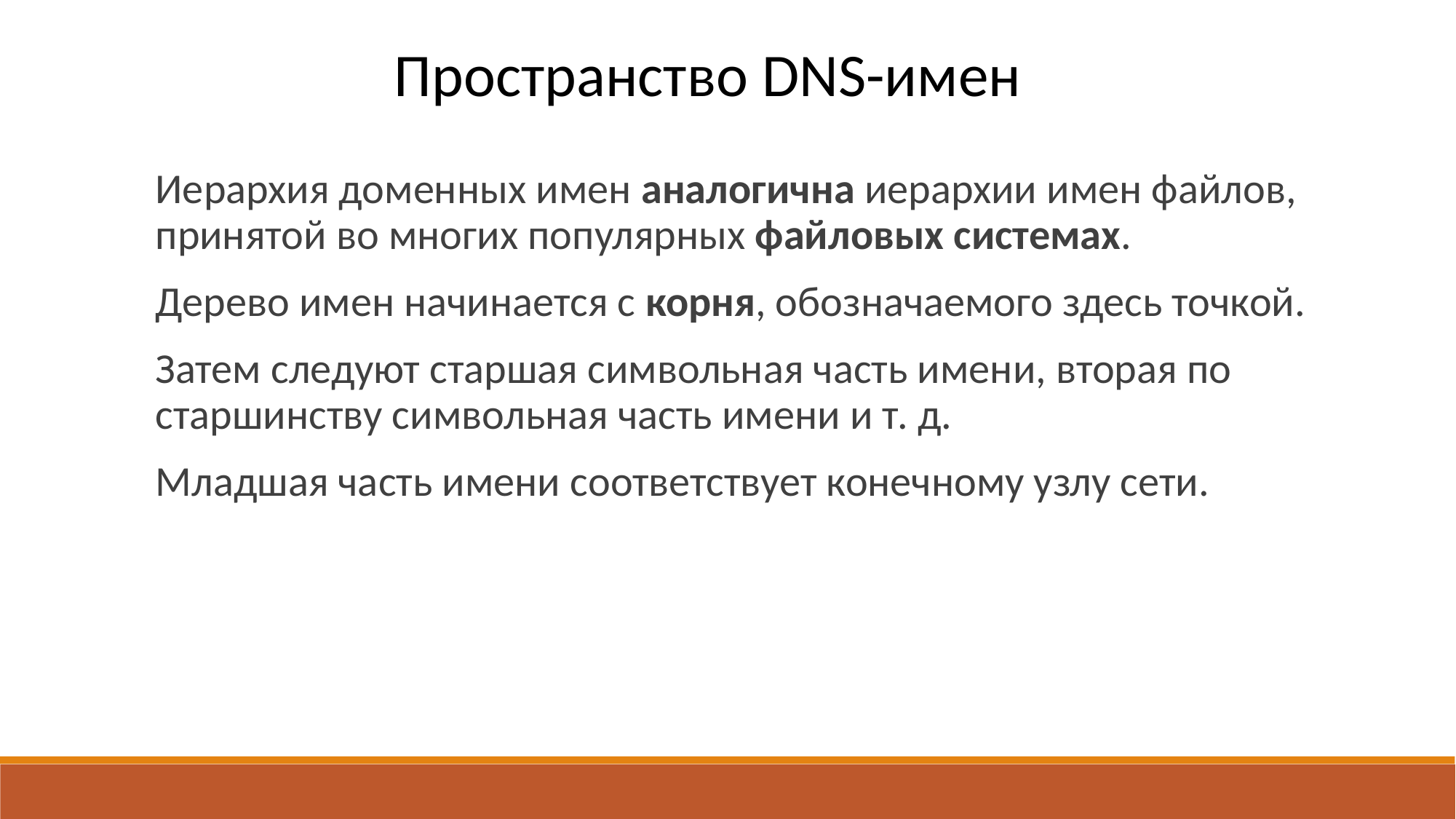

Пространство DNS-имен
Иерархия доменных имен аналогична иерархии имен файлов, принятой во многих по­пулярных файловых системах.
Дерево имен начинается с корня, обозначаемого здесь точ­кой.
Затем следуют старшая символьная часть имени, вторая по старшинству символьная часть имени и т. д.
Младшая часть имени соответствует конечному узлу сети.